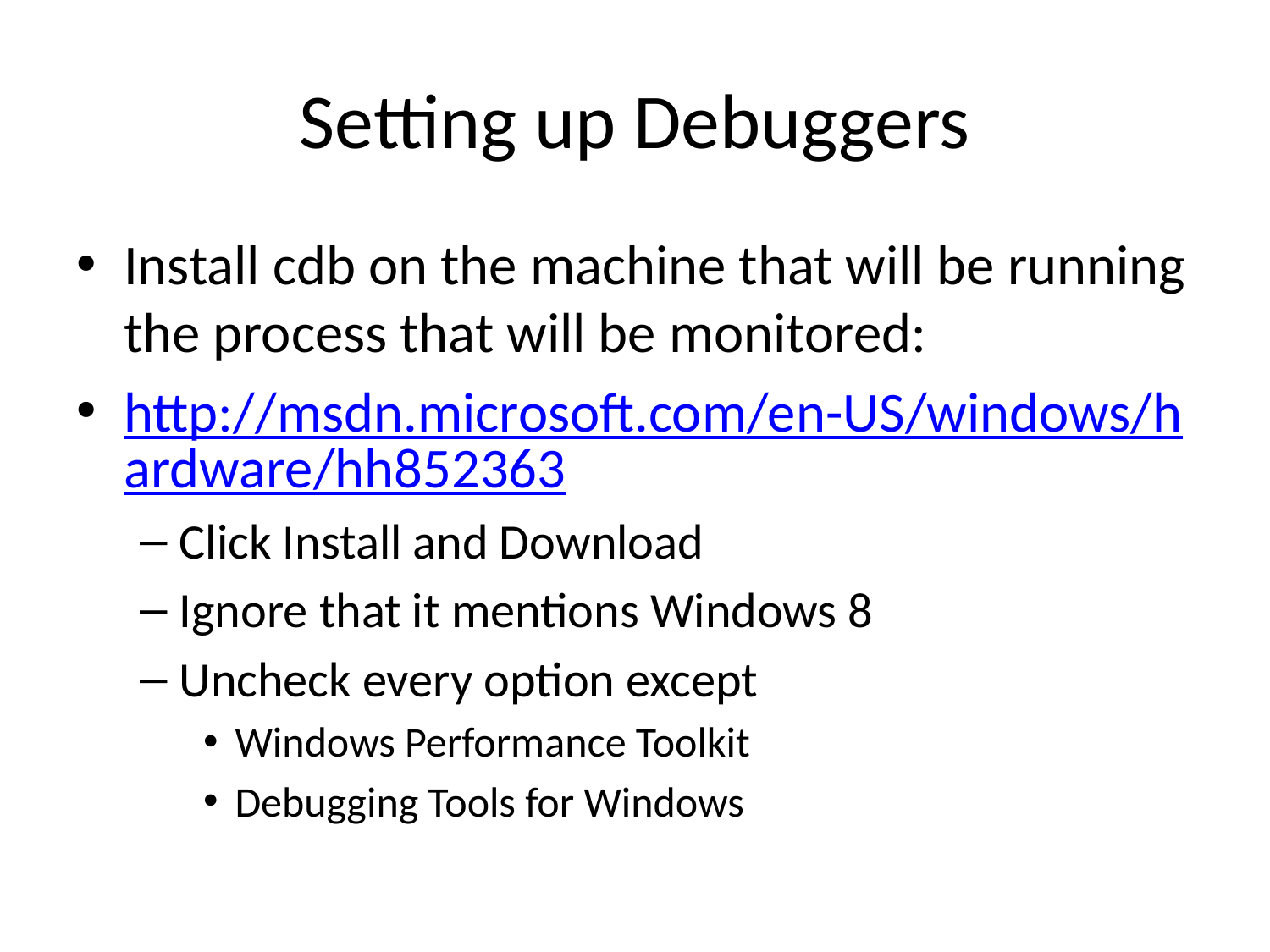

# Setting up Debuggers
Install cdb on the machine that will be running the process that will be monitored:
http://msdn.microsoft.com/en-US/windows/hardware/hh852363
Click Install and Download
Ignore that it mentions Windows 8
Uncheck every option except
Windows Performance Toolkit
Debugging Tools for Windows